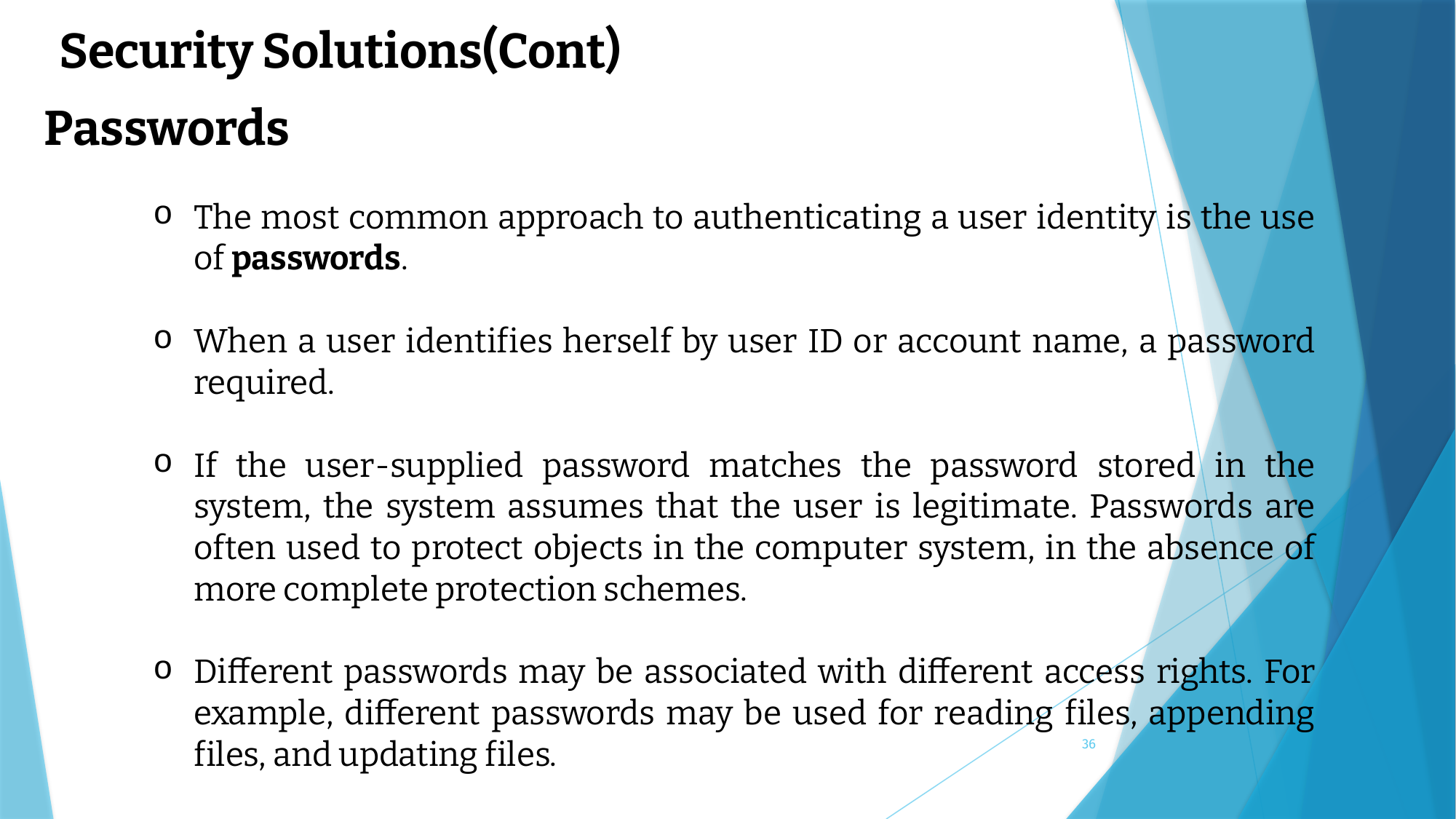

Security Solutions(Cont)
Passwords

The most common approach to authenticating a user identity is the use of passwords.

When a user identifies herself by user ID or account name, a password required.

If the user-supplied password matches the password stored in the system, the system assumes that the user is legitimate. Passwords are often used to protect objects in the computer system, in the absence of more complete protection schemes.

Different passwords may be associated with different access rights. For example, different passwords may be used for reading files, appending files, and updating files.
36